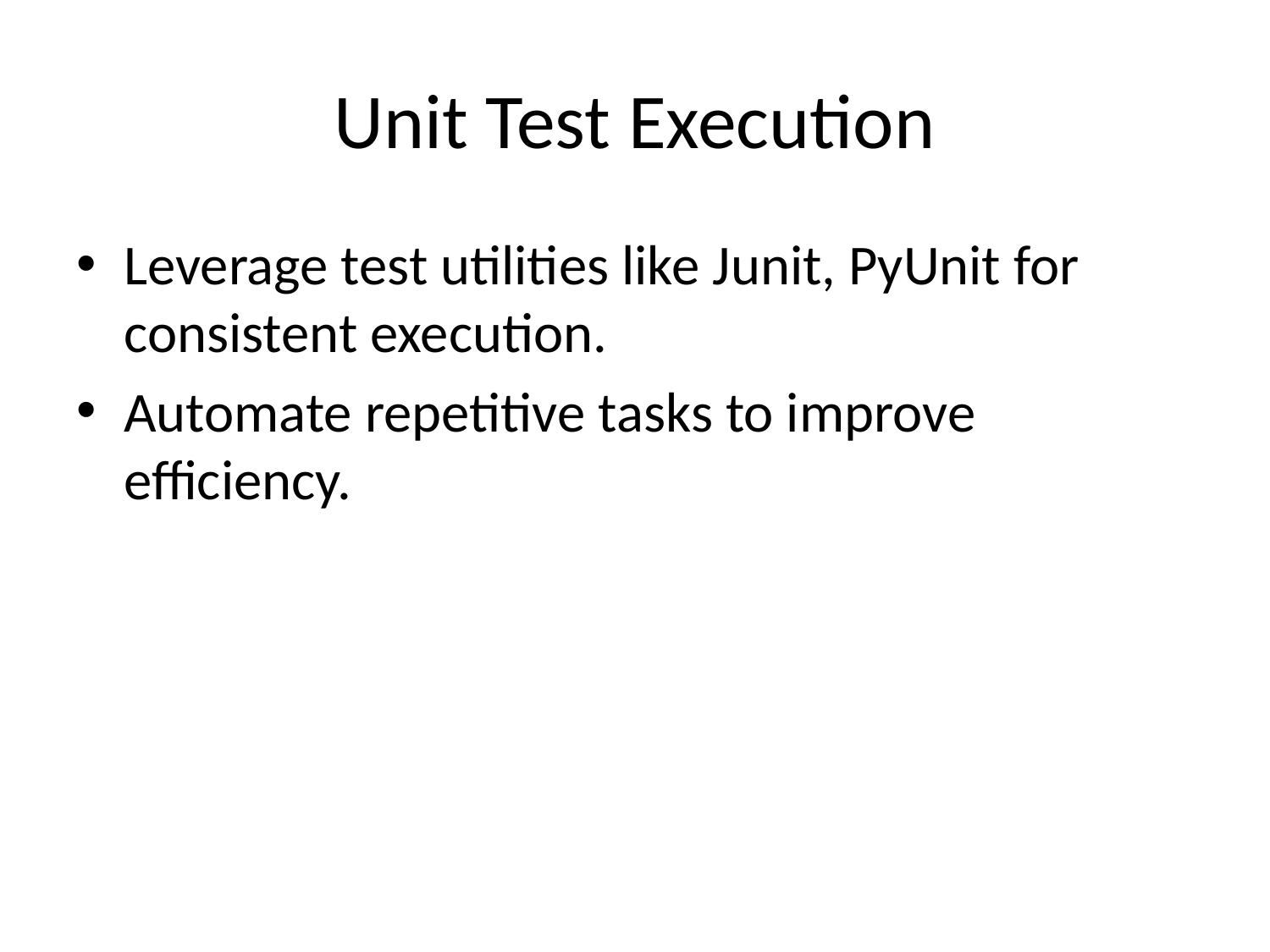

# Unit Test Execution
Leverage test utilities like Junit, PyUnit for consistent execution.
Automate repetitive tasks to improve efficiency.